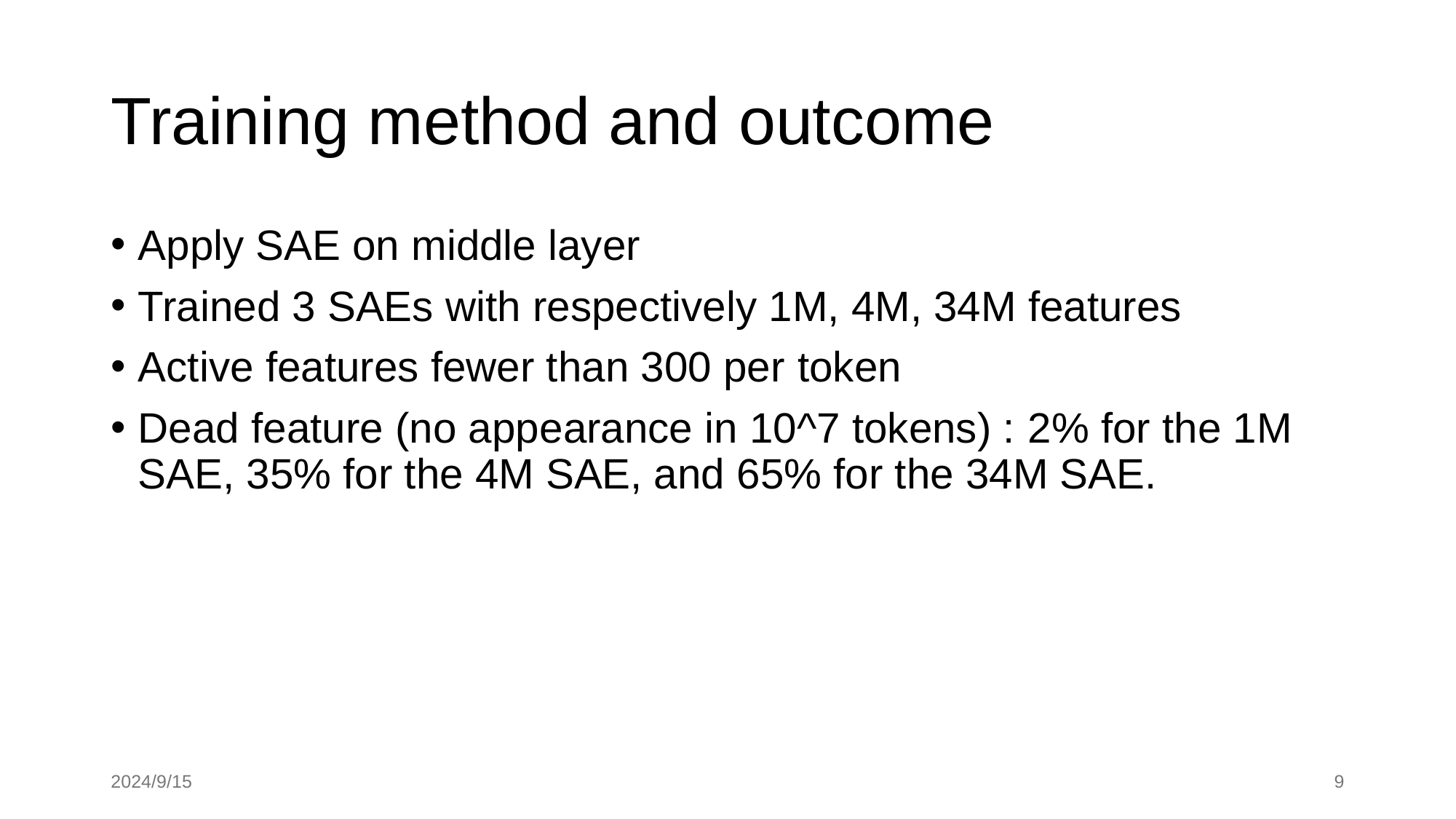

# Training method and outcome
Apply SAE on middle layer
Trained 3 SAEs with respectively 1M, 4M, 34M features
Active features fewer than 300 per token
Dead feature (no appearance in 10^7 tokens) : 2% for the 1M SAE, 35% for the 4M SAE, and 65% for the 34M SAE.
2024/9/15

9